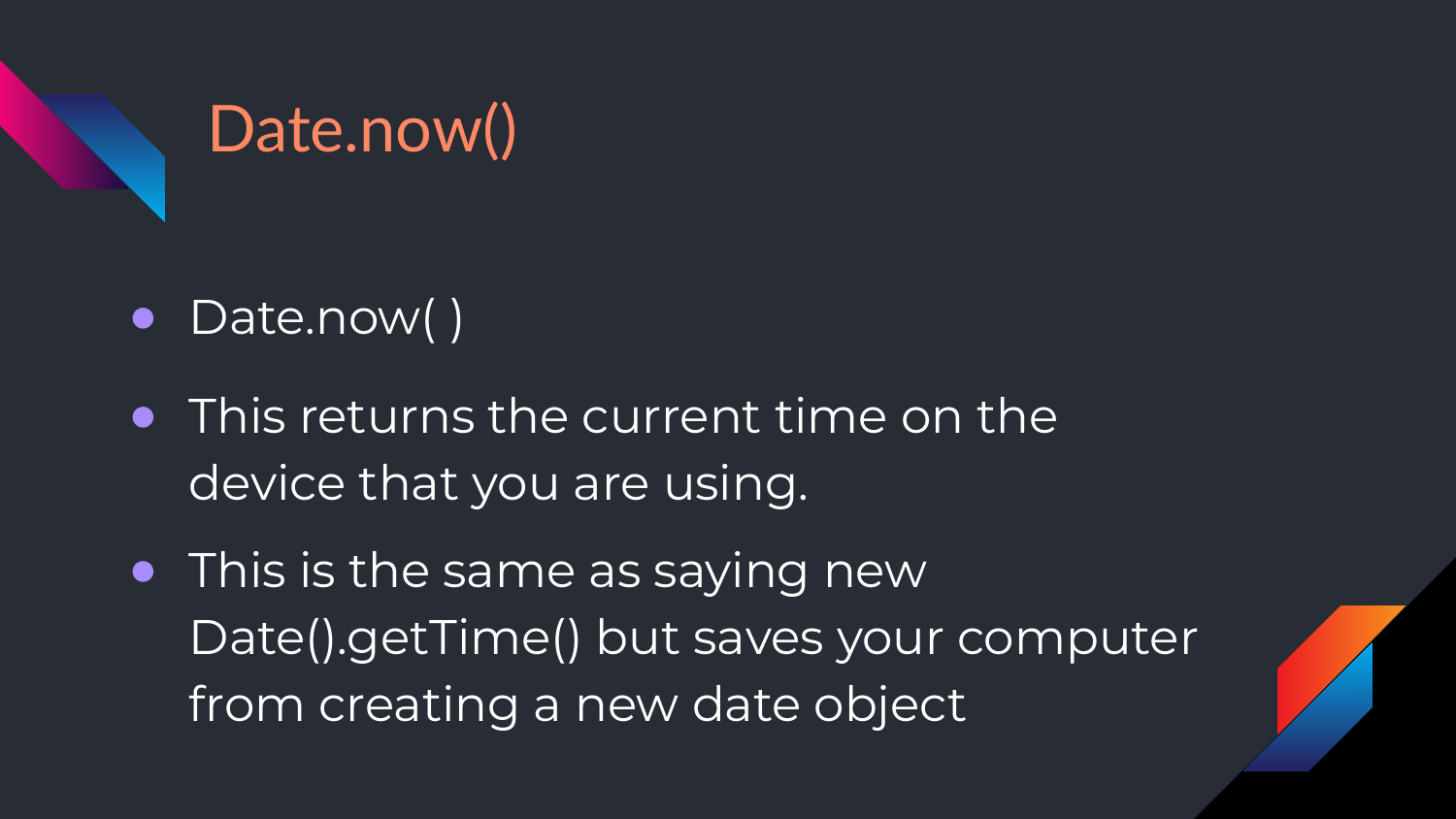

# Date.now()
Date.now( )
This returns the current time on the device that you are using.
This is the same as saying new Date().getTime() but saves your computer from creating a new date object